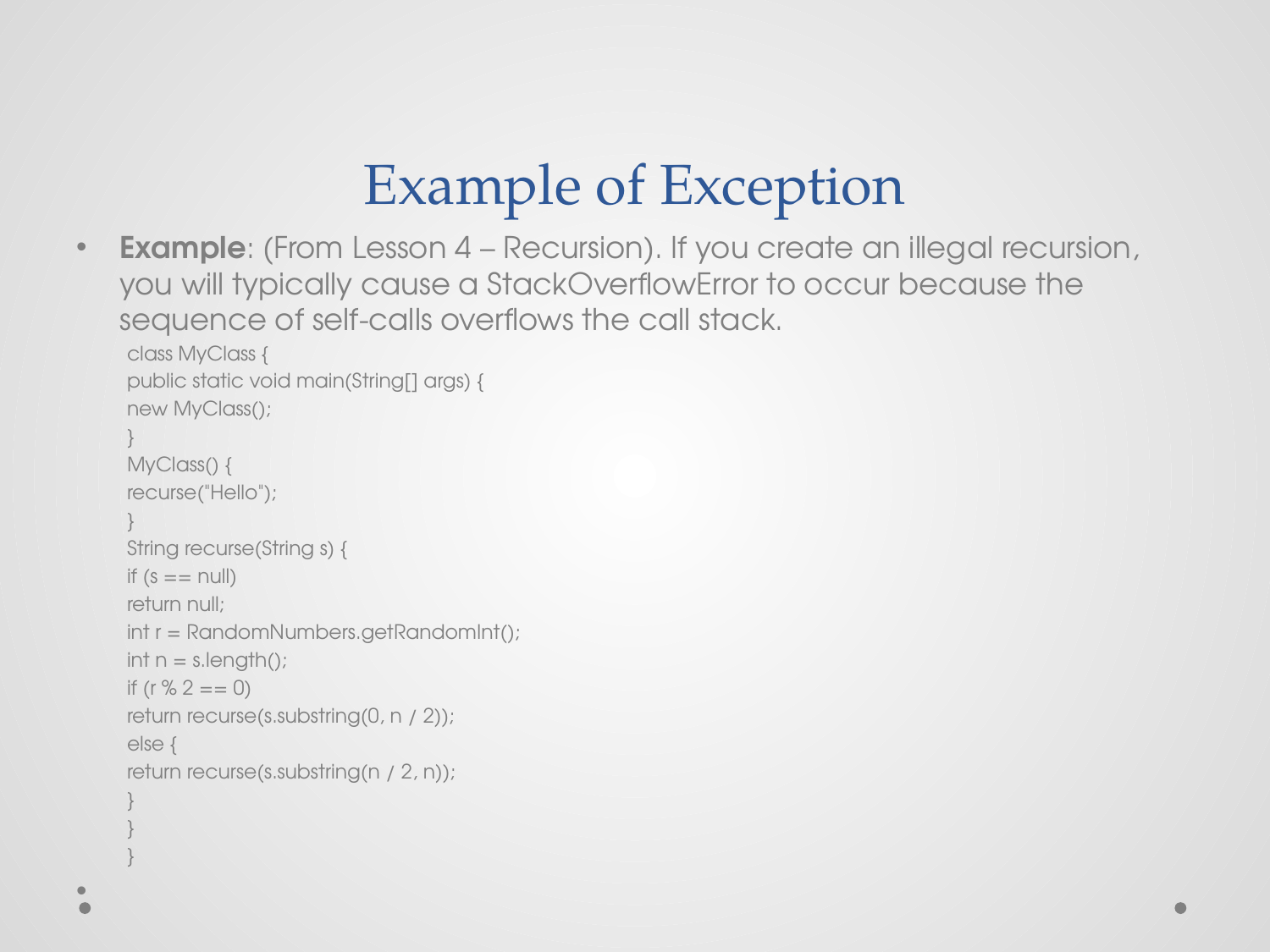

# Example of Exception
Example: (From Lesson 4 – Recursion). If you create an illegal recursion, you will typically cause a StackOverflowError to occur because the sequence of self-calls overflows the call stack.
class MyClass {
	public static void main(String[] args) {
		new MyClass();
	}
	MyClass() {
		recurse("Hello");
	}
	String recurse(String s) {
		if (s == null)
			return null;
		int r = RandomNumbers.getRandomInt();
		int n = s.length();
		if (r % 2 == 0)
			return recurse(s.substring(0, n / 2));
		else {
			return recurse(s.substring(n / 2, n));
		}
	}
}